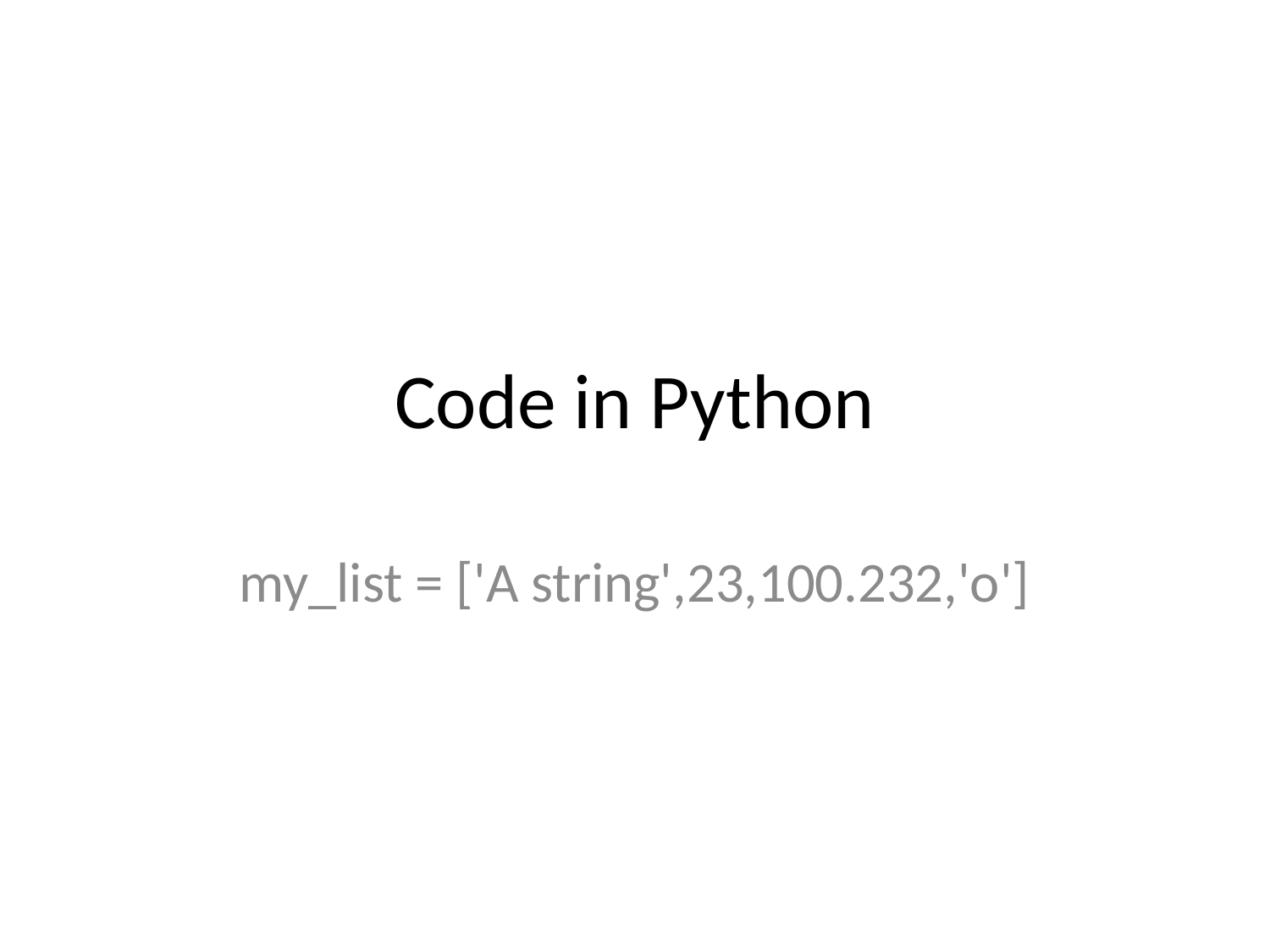

# Code in Python
my_list = ['A string',23,100.232,'o']